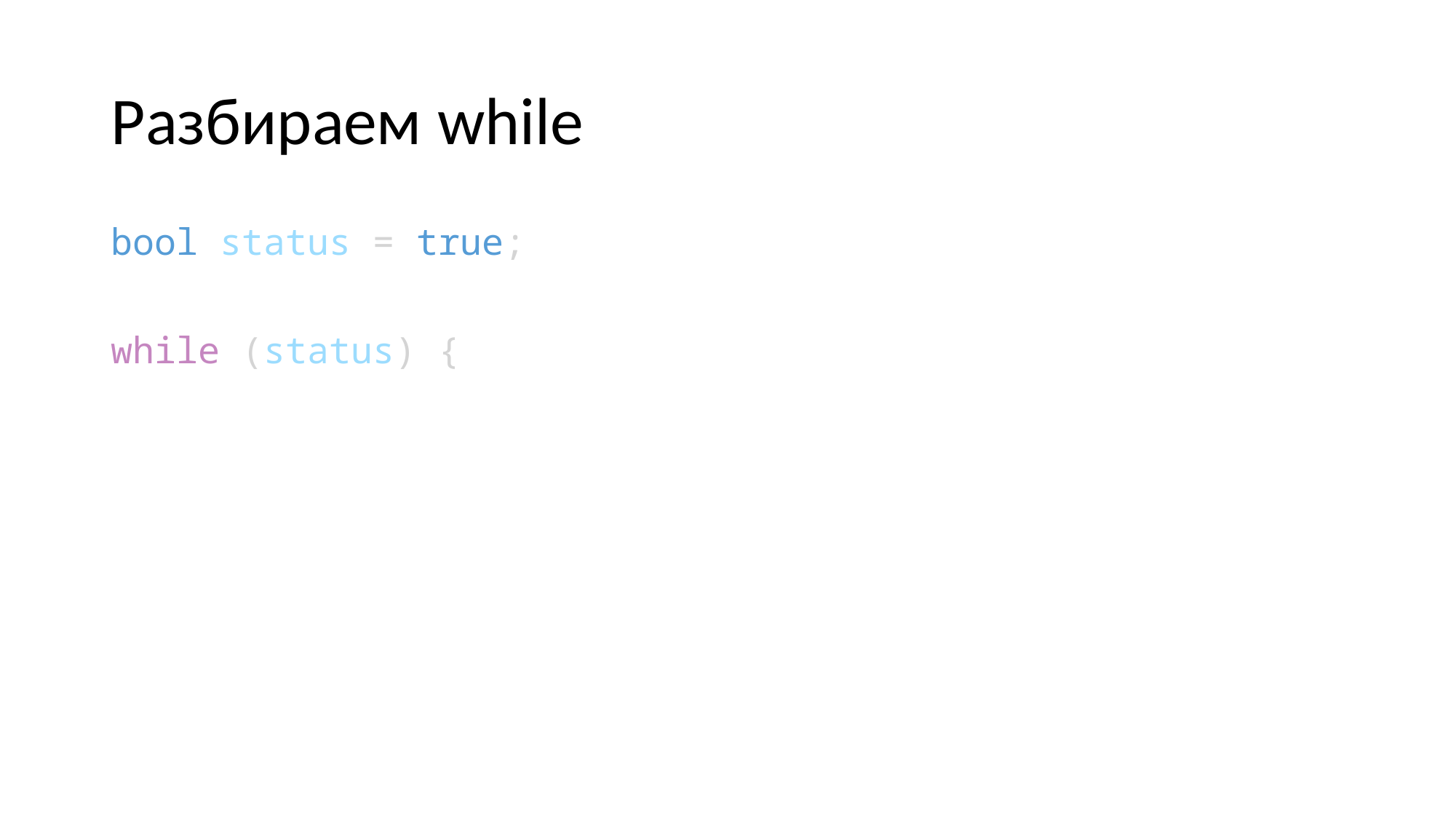

# Разбираем while
bool status = true;

while (status) {